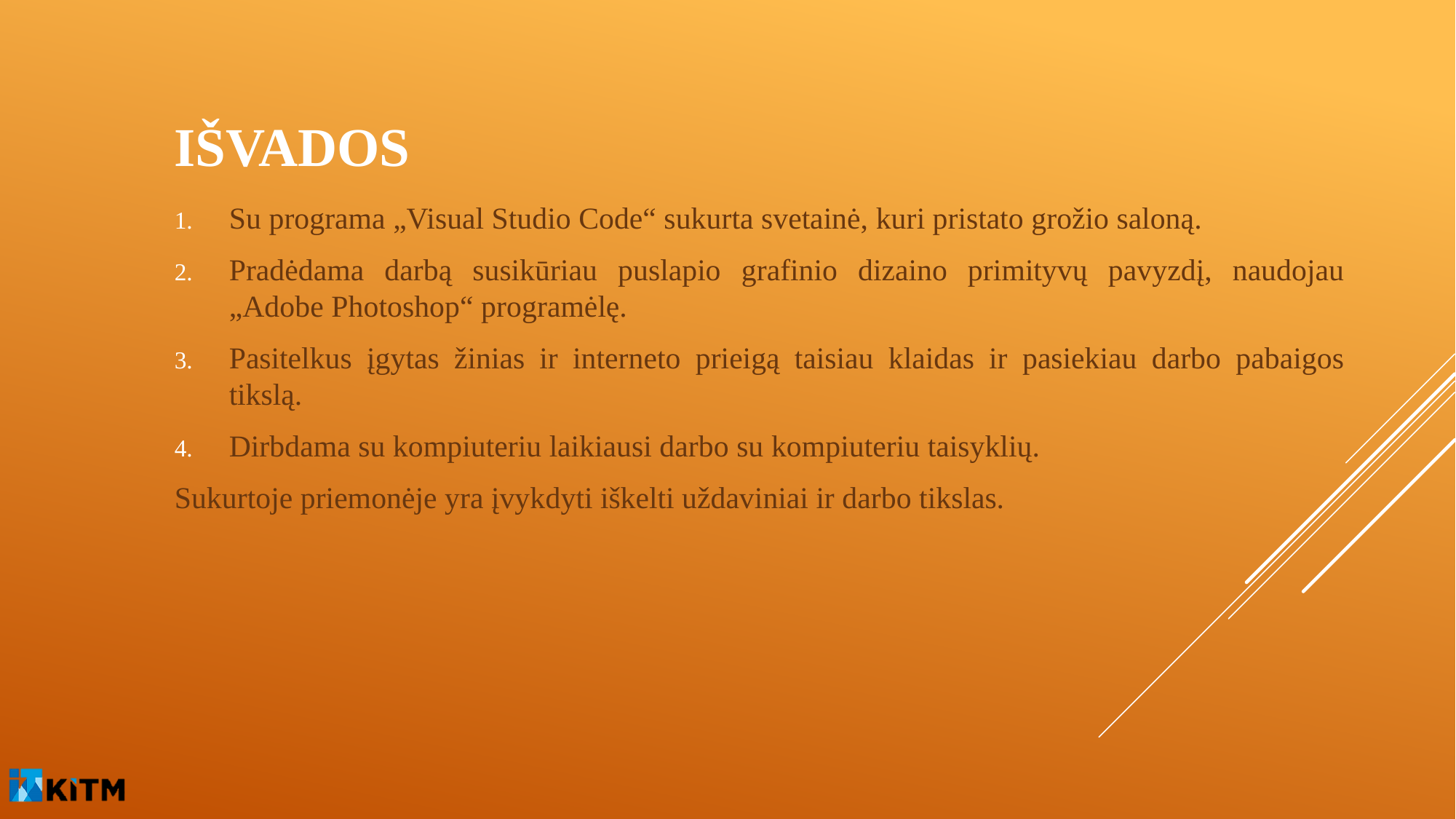

# IŠVADOS
Su programa „Visual Studio Code“ sukurta svetainė, kuri pristato grožio saloną.
Pradėdama darbą susikūriau puslapio grafinio dizaino primityvų pavyzdį, naudojau „Adobe Photoshop“ programėlę.
Pasitelkus įgytas žinias ir interneto prieigą taisiau klaidas ir pasiekiau darbo pabaigos tikslą.
Dirbdama su kompiuteriu laikiausi darbo su kompiuteriu taisyklių.
Sukurtoje priemonėje yra įvykdyti iškelti uždaviniai ir darbo tikslas.